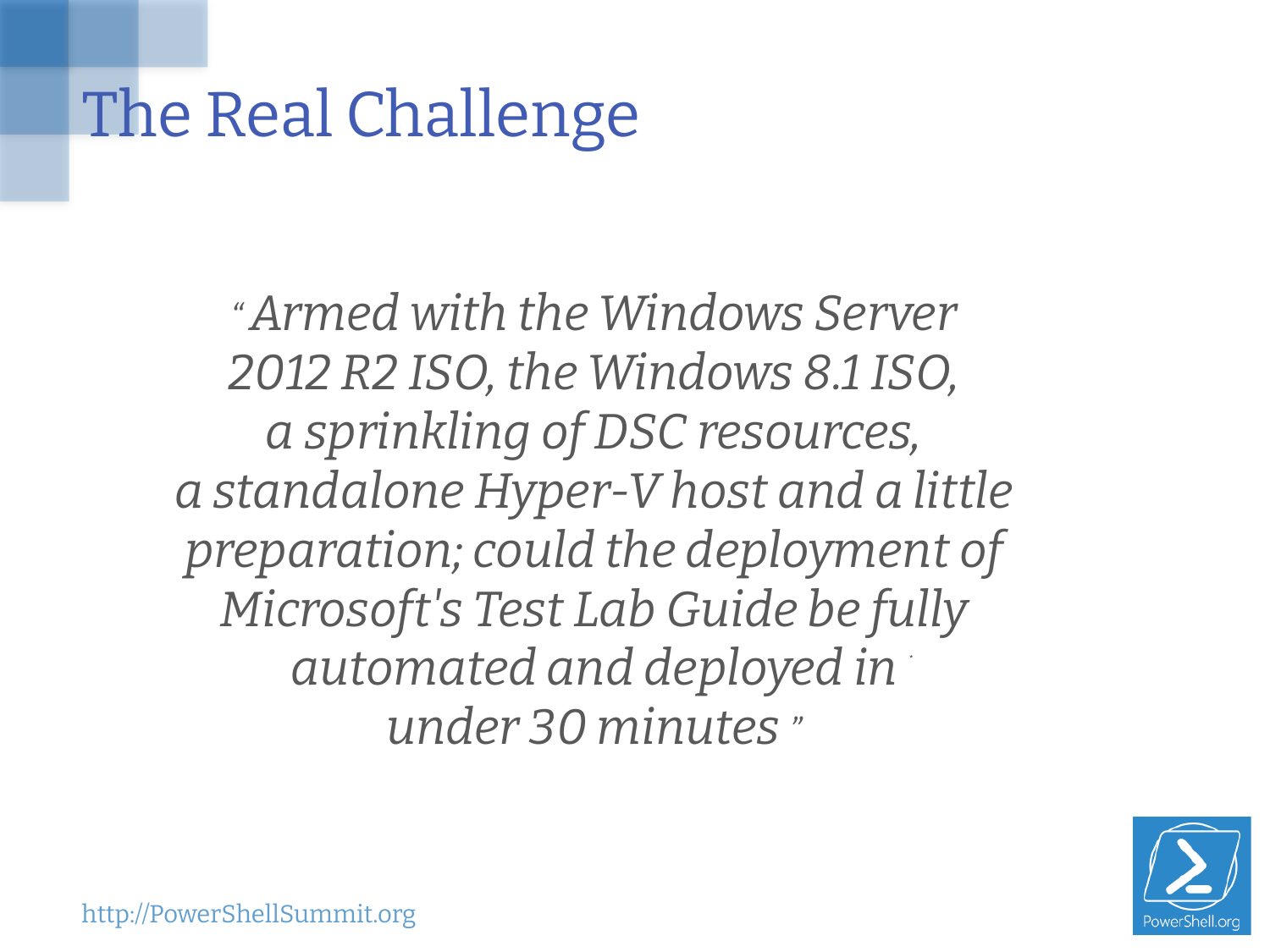

# The Real Challenge
“ Armed with the Windows Server
2012 R2 ISO, the Windows 8.1 ISO,
a sprinkling of DSC resources,
a standalone Hyper-V host and a little
preparation; could the deployment of
Microsoft's Test Lab Guide be fully
automated and deployed in
under 30 minutes ”
*